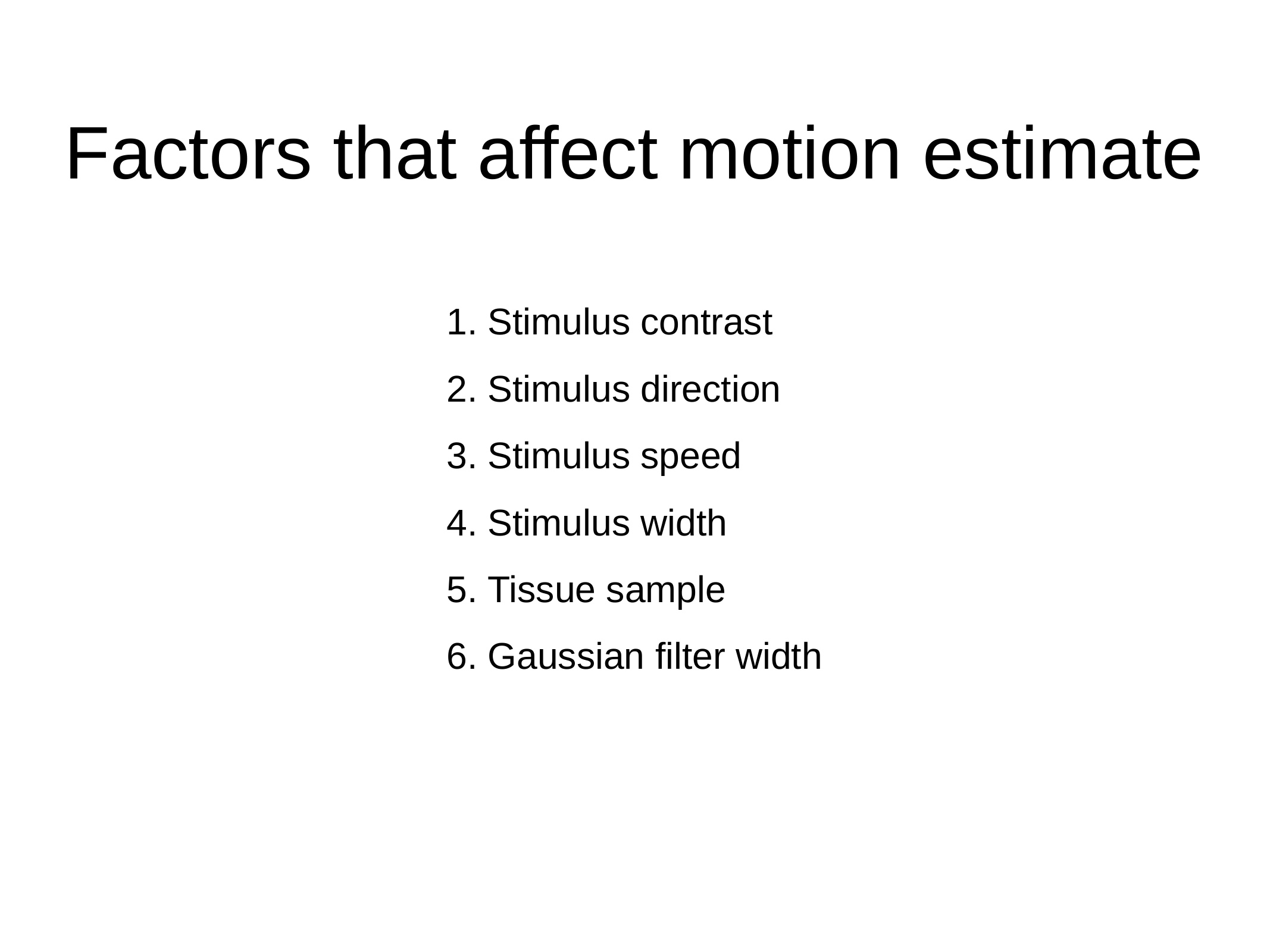

# Factors that affect motion estimate
 Stimulus contrast
 Stimulus direction
 Stimulus speed
 Stimulus width
 Tissue sample
 Gaussian filter width